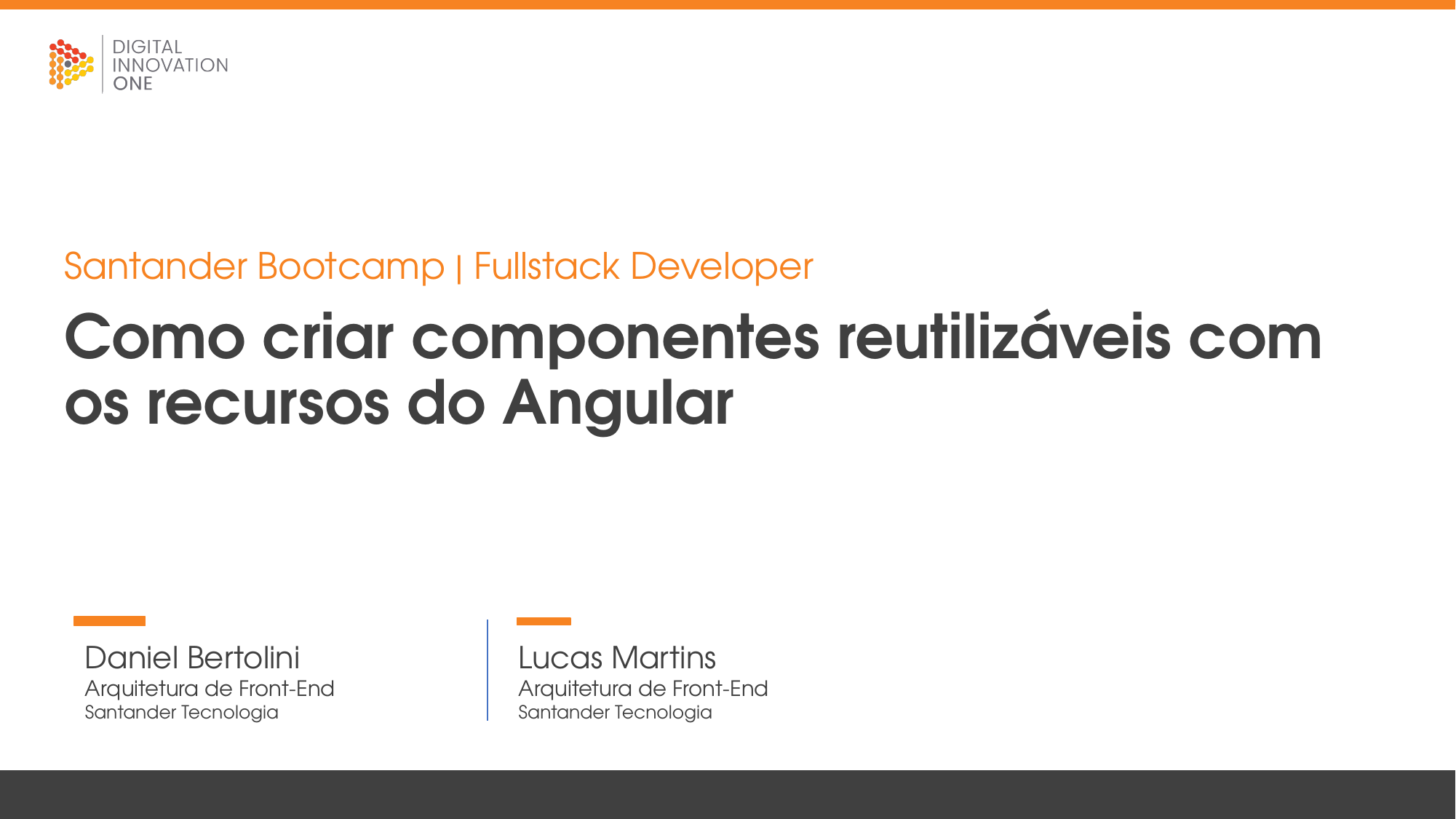

# Santander Bootcamp | Fullstack Developer
Como criar componentes reutilizáveis com os recursos do Angular

Daniel Bertolini
Arquitetura de Front-End
Santander Tecnologia
Lucas Martins
Arquitetura de Front-End
Santander Tecnologia